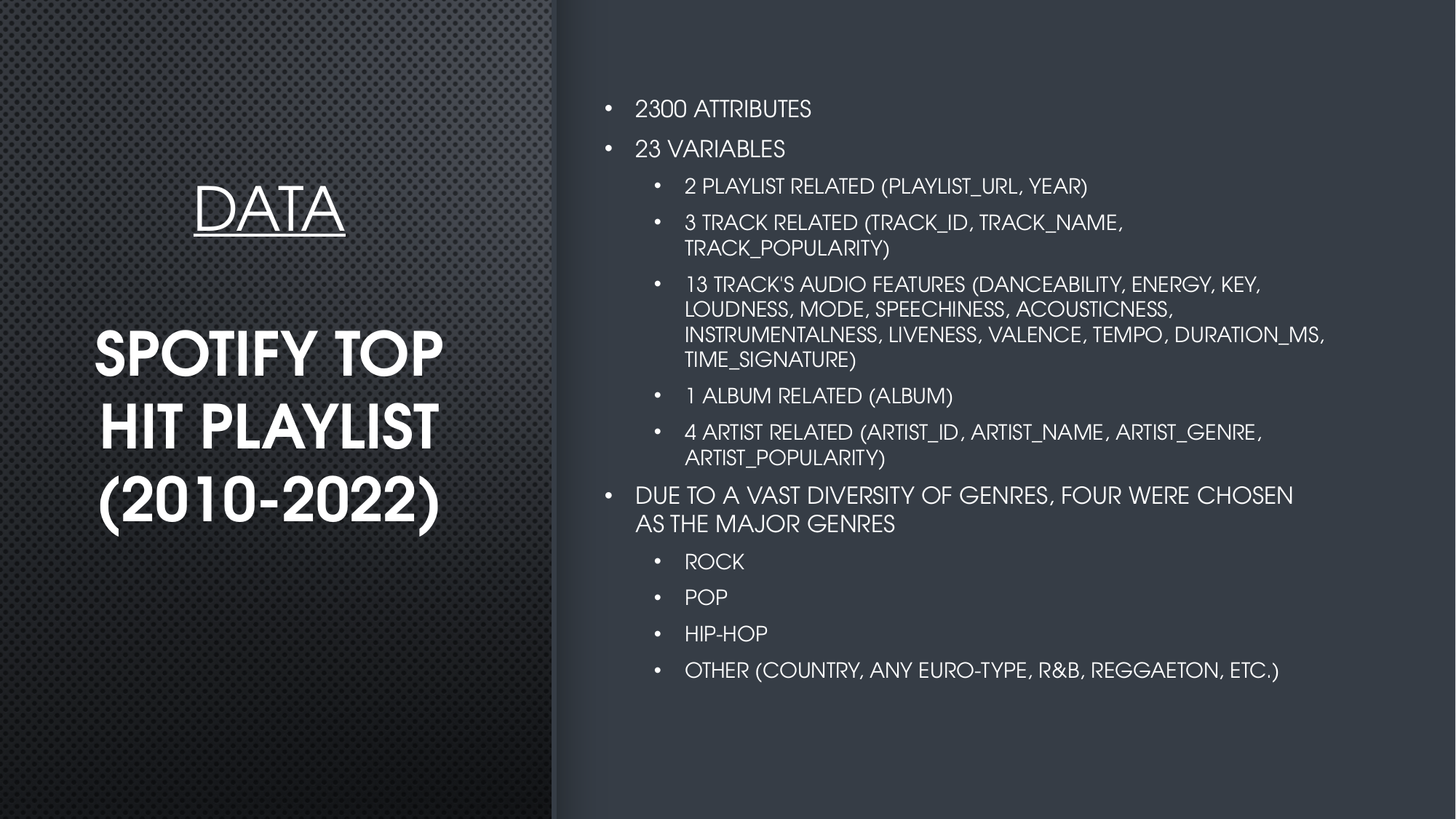

# Data Spotify Top Hit Playlist (2010-2022)
2300 attributes
23 variables
2 playlist related (playlist_url, year)
3 track related (track_id, track_name, track_popularity)
13 track's audio features (danceability, energy, key, loudness, mode, speechiness, acousticness, instrumentalness, liveness, valence, tempo, duration_ms, time_signature)
1 album related (album)
4 artist related (artist_id, artist_name, artist_genre, artist_popularity)
Due to a vast diversity of genres, four were chosen as the major genres
Rock
Pop
Hip-hop
Other (Country, Any Euro-type, R&B, Reggaeton, etc.)